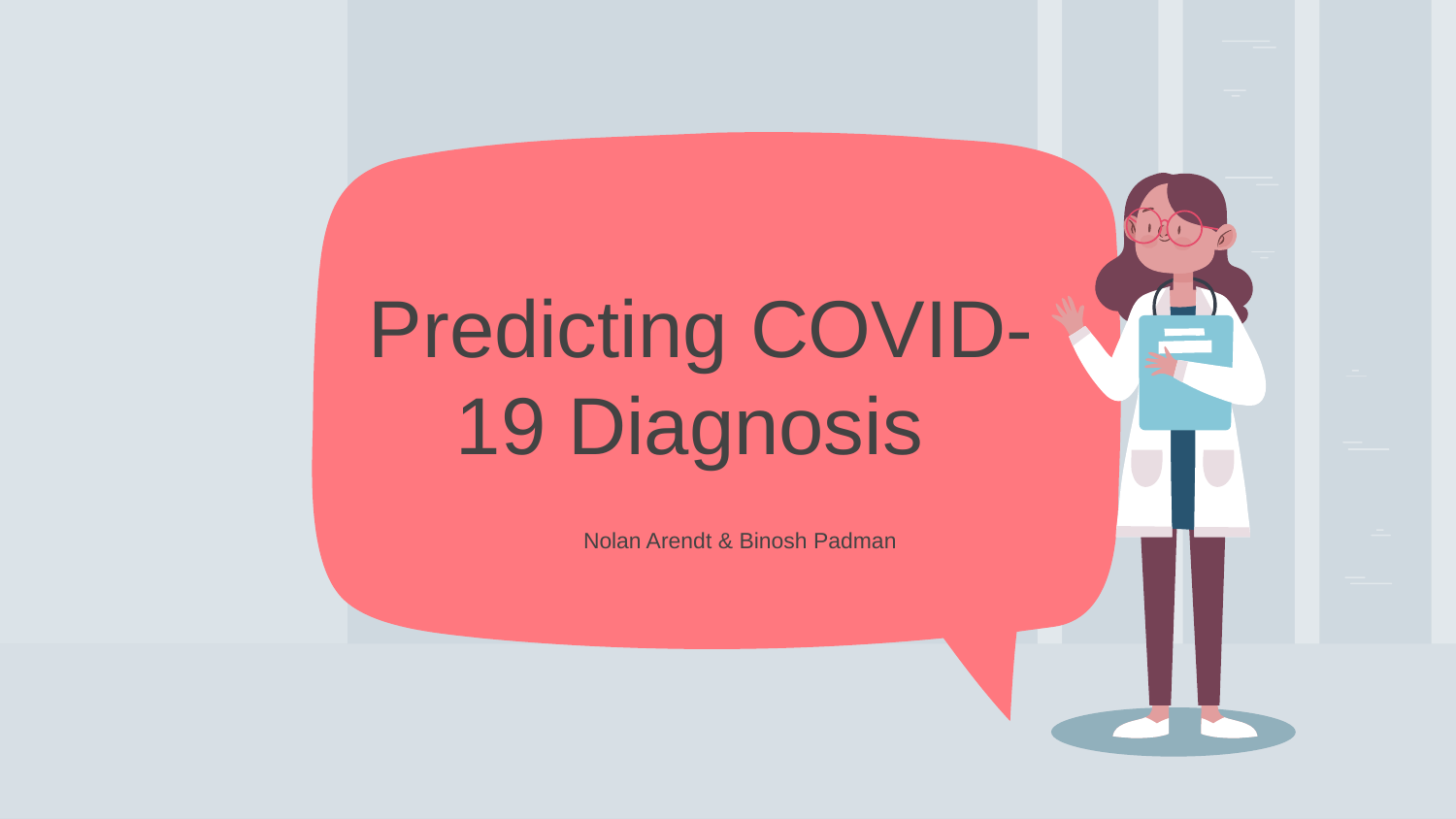

# Predicting COVID-19 Diagnosis
Nolan Arendt & Binosh Padman